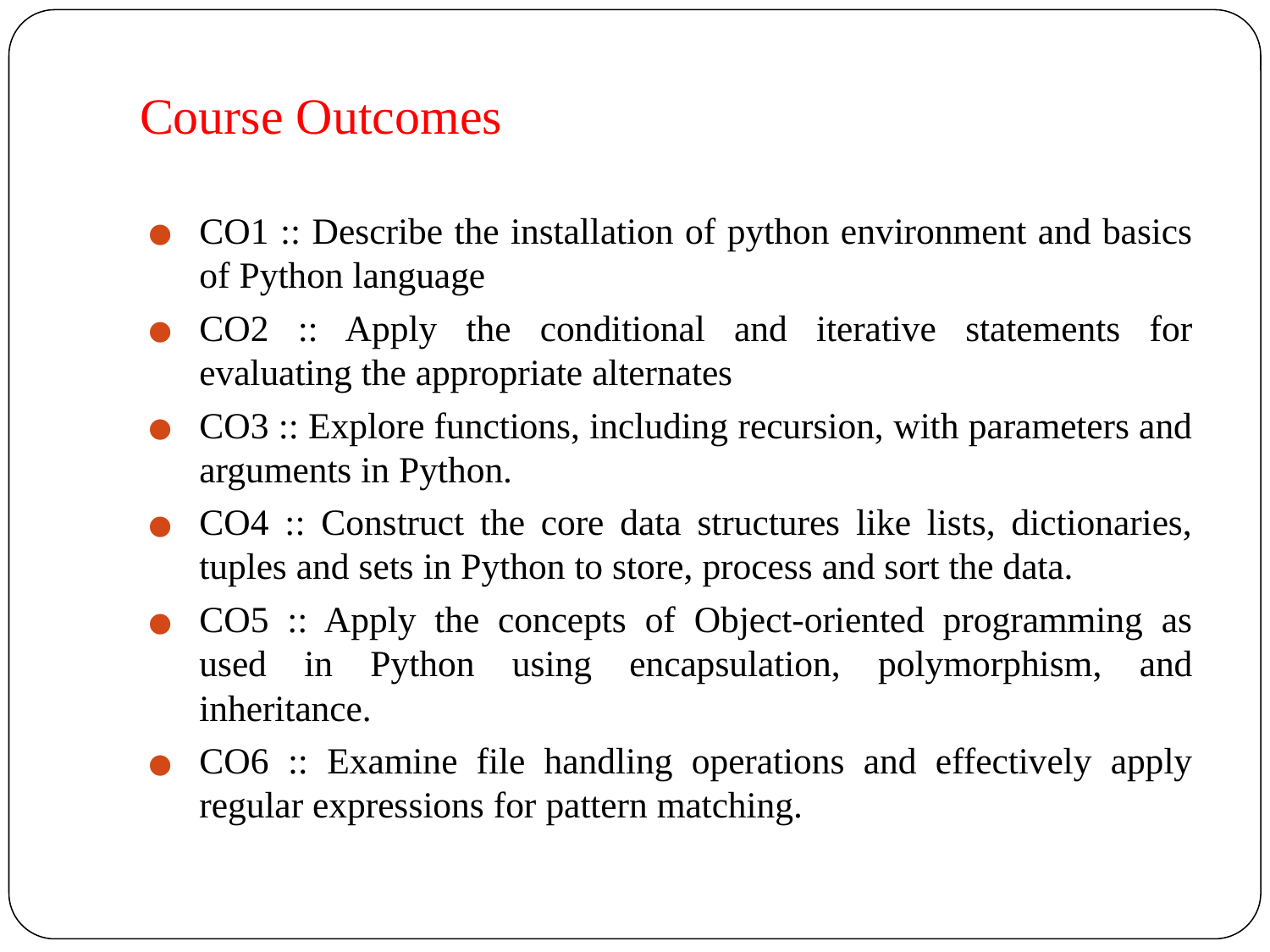

# Course Outcomes
CO1 :: Describe the installation of python environment and basics of Python language
CO2 :: Apply the conditional and iterative statements for evaluating the appropriate alternates
CO3 :: Explore functions, including recursion, with parameters and arguments in Python.
CO4 :: Construct the core data structures like lists, dictionaries, tuples and sets in Python to store, process and sort the data.
CO5 :: Apply the concepts of Object-oriented programming as used in Python using encapsulation, polymorphism, and inheritance.
CO6 :: Examine file handling operations and effectively apply regular expressions for pattern matching.